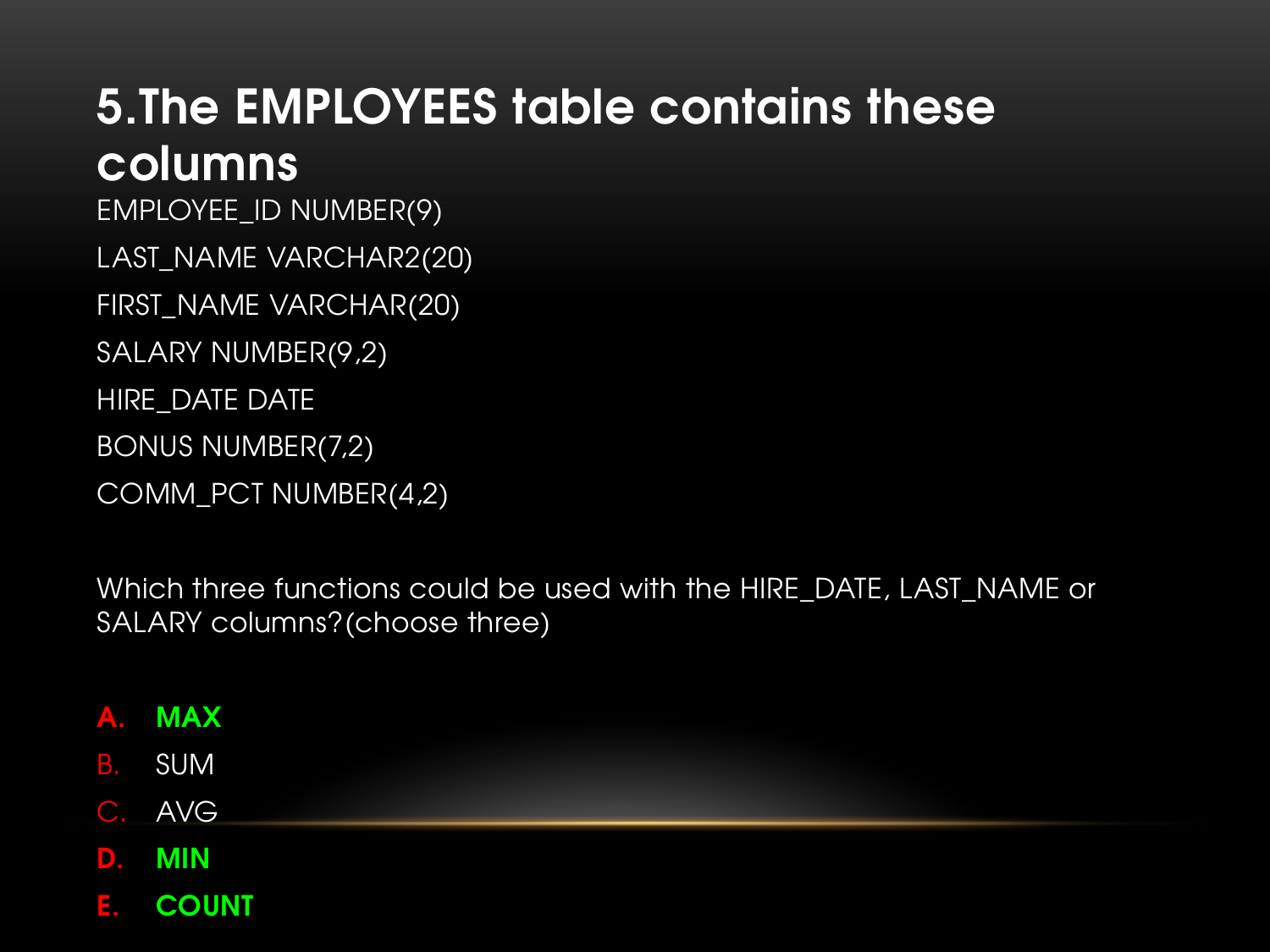

# 5.The EMPLOYEES table contains these columns
EMPLOYEE_ID NUMBER(9)
LAST_NAME VARCHAR2(20)
FIRST_NAME VARCHAR(20)
SALARY NUMBER(9,2)
HIRE_DATE DATE
BONUS NUMBER(7,2)
COMM_PCT NUMBER(4,2)

Which three functions could be used with the HIRE_DATE, LAST_NAME or SALARY columns?(choose three)

MAX
SUM
AVG
MIN
COUNT